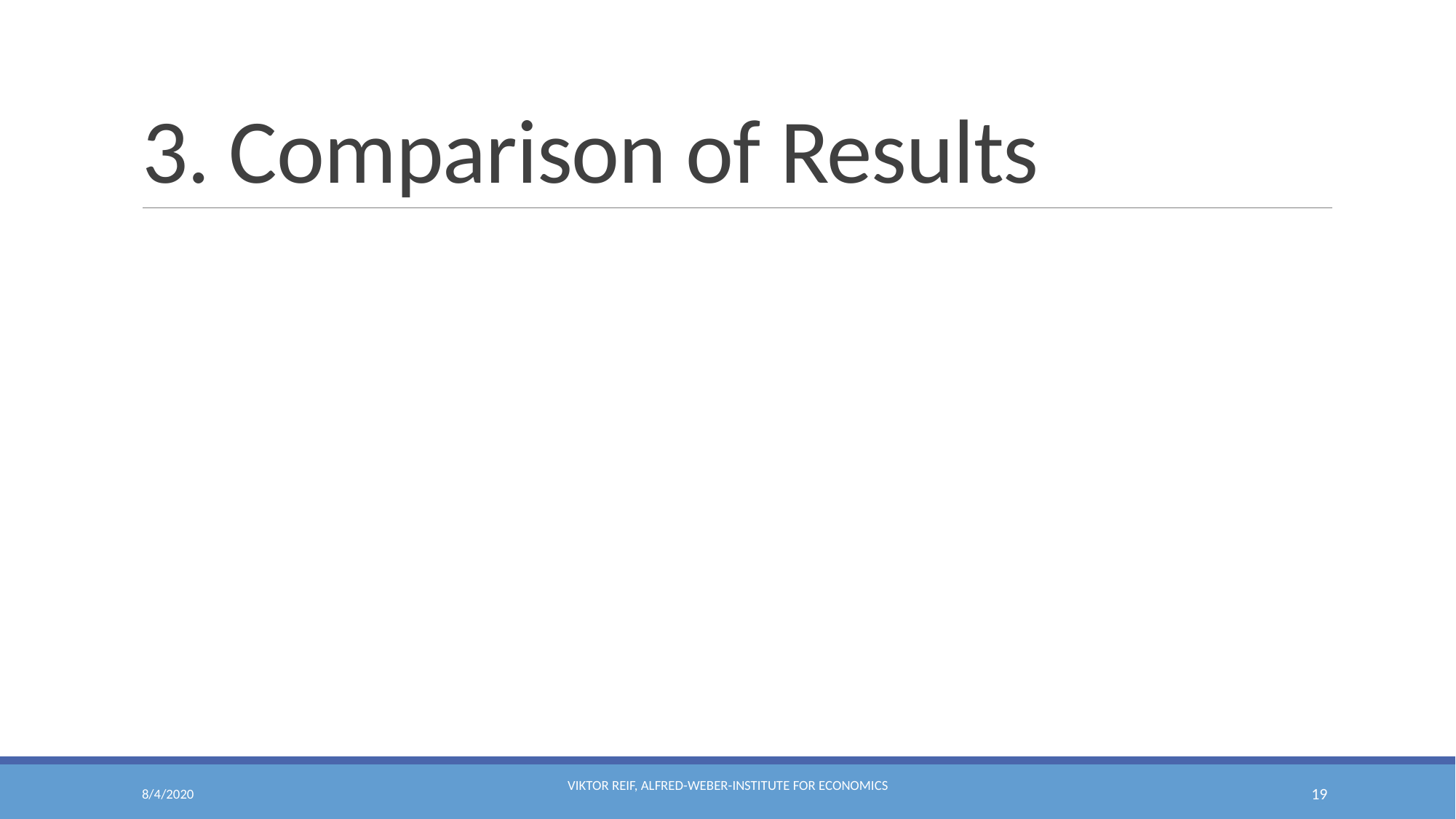

# 3. Comparison of Results

8/4/2020
Viktor Reif, Alfred-Weber-Institute for Economics

19